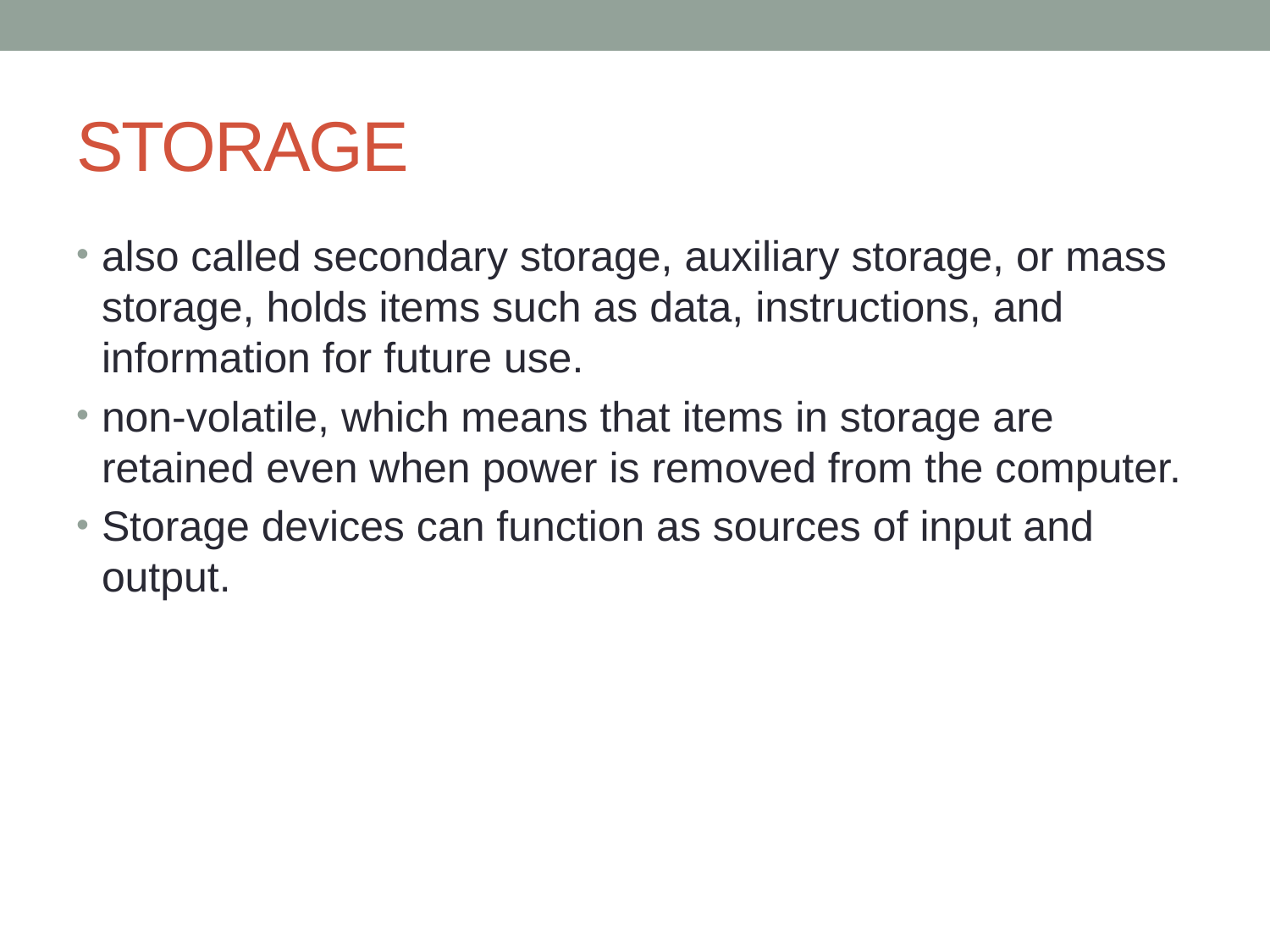

# STORAGE
also called secondary storage, auxiliary storage, or mass storage, holds items such as data, instructions, and information for future use.
non-volatile, which means that items in storage are retained even when power is removed from the computer.
Storage devices can function as sources of input and output.